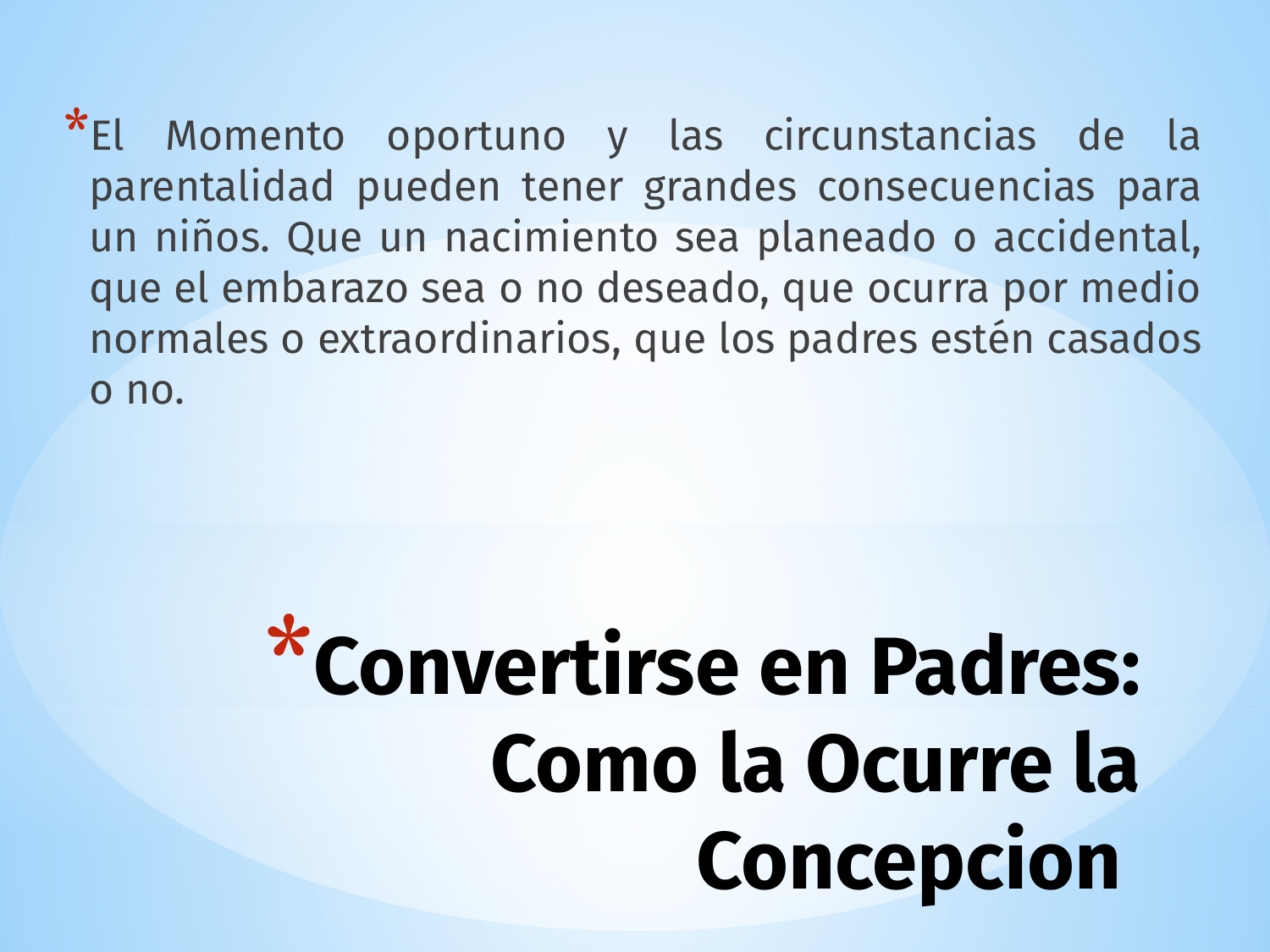

El Momento oportuno y las circunstancias de la parentalidad pueden tener grandes consecuencias para un niños. Que un nacimiento sea planeado o accidental, que el embarazo sea o no deseado, que ocurra por medio normales o extraordinarios, que los padres estén casados o no.
# Convertirse en Padres: Como la Ocurre la Concepcion